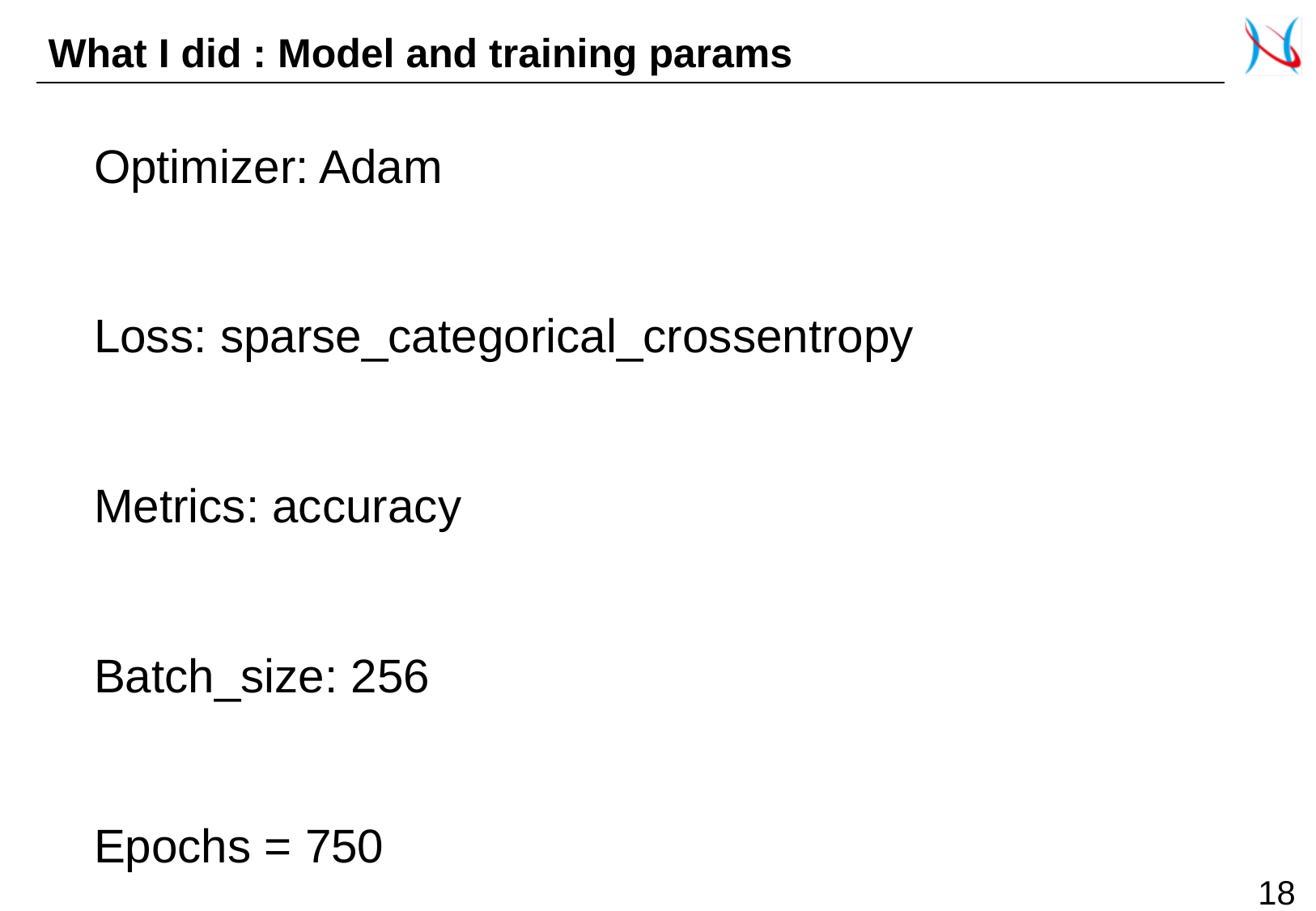

What I did : Model and training params
Optimizer: Adam

Loss: sparse_categorical_crossentropy

Metrics: accuracy

Batch_size: 256

Epochs = 750

18